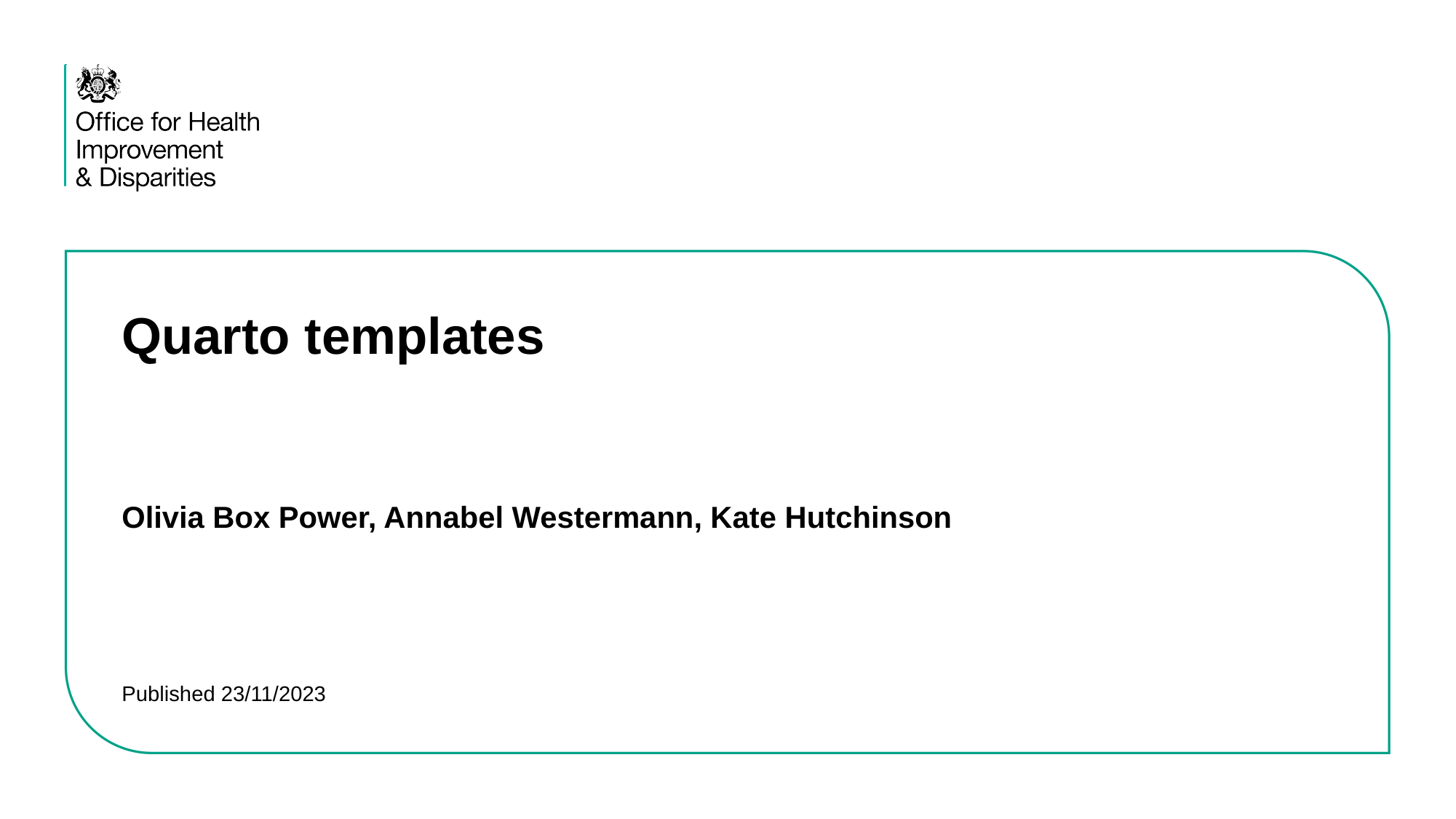

# Quarto templates
Olivia Box Power, Annabel Westermann, Kate Hutchinson
Published 23/11/2023